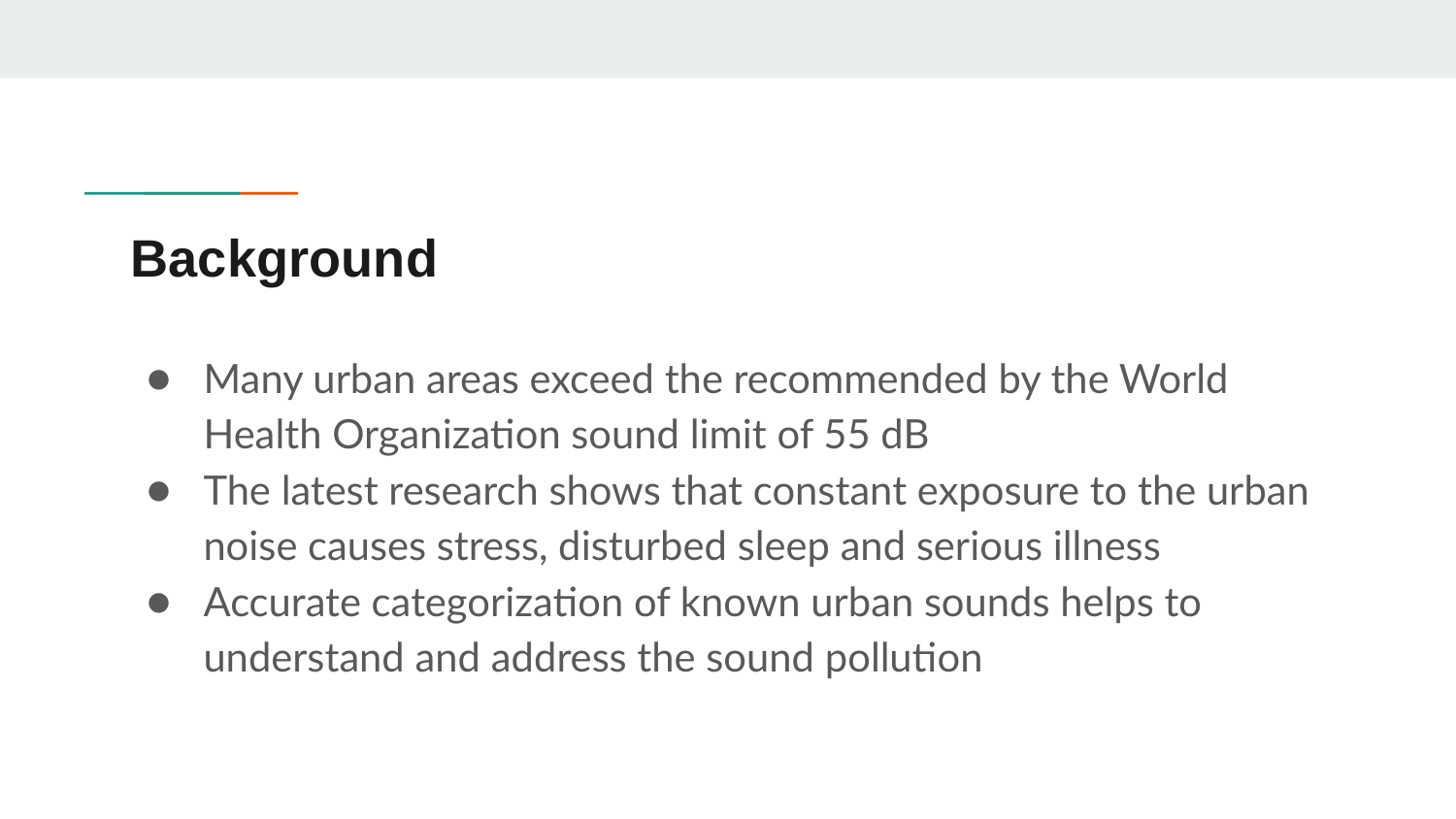

# Background
Many urban areas exceed the recommended by the World Health Organization sound limit of 55 dB
The latest research shows that constant exposure to the urban noise causes stress, disturbed sleep and serious illness
Accurate categorization of known urban sounds helps to understand and address the sound pollution